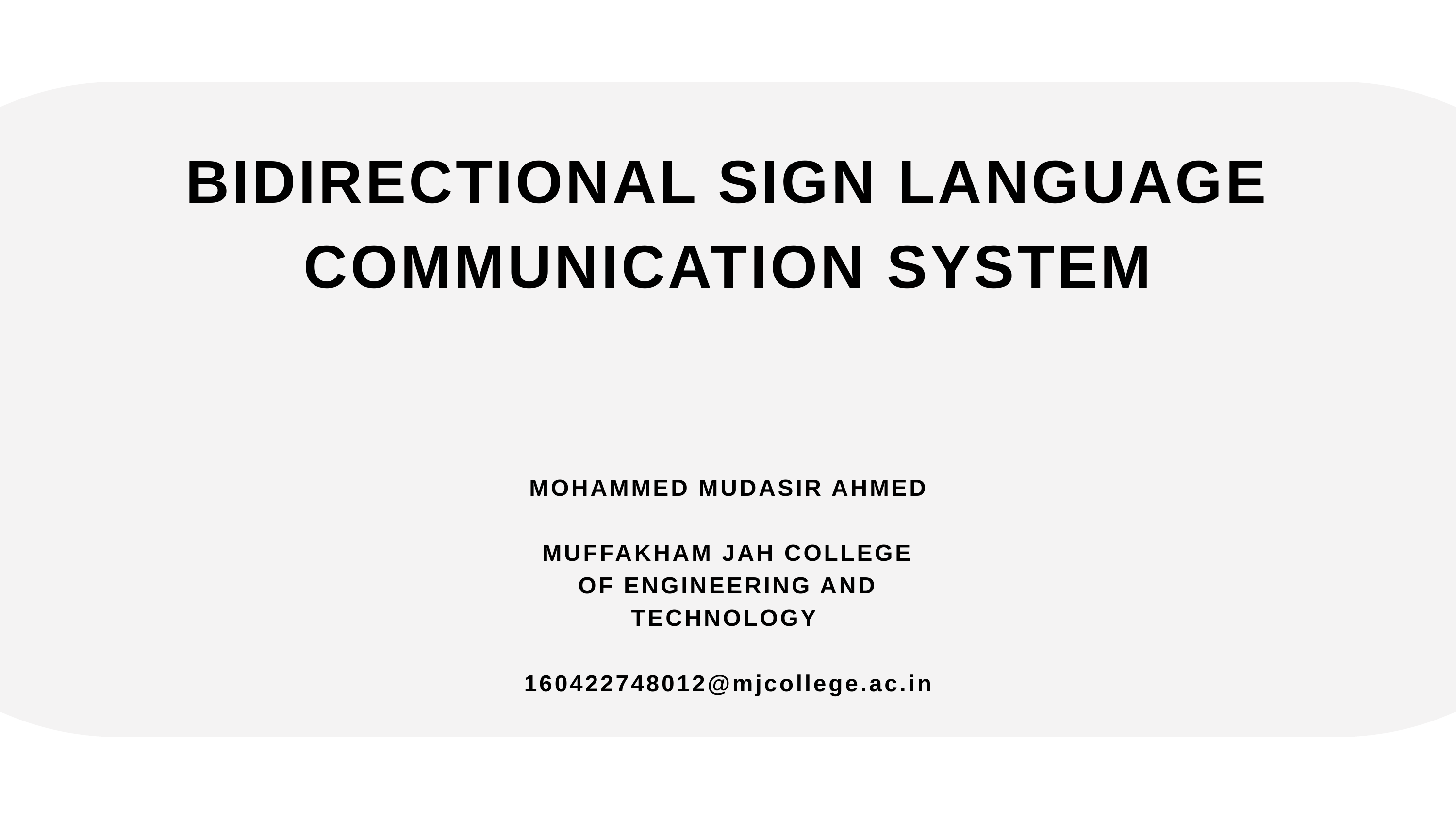

BIDIRECTIONAL SIGN LANGUAGE COMMUNICATION SYSTEM
MOHAMMED MUDASIR AHMED

MUFFAKHAM JAH COLLEGE OF ENGINEERING AND TECHNOLOGY

160422748012@mjcollege.ac.in